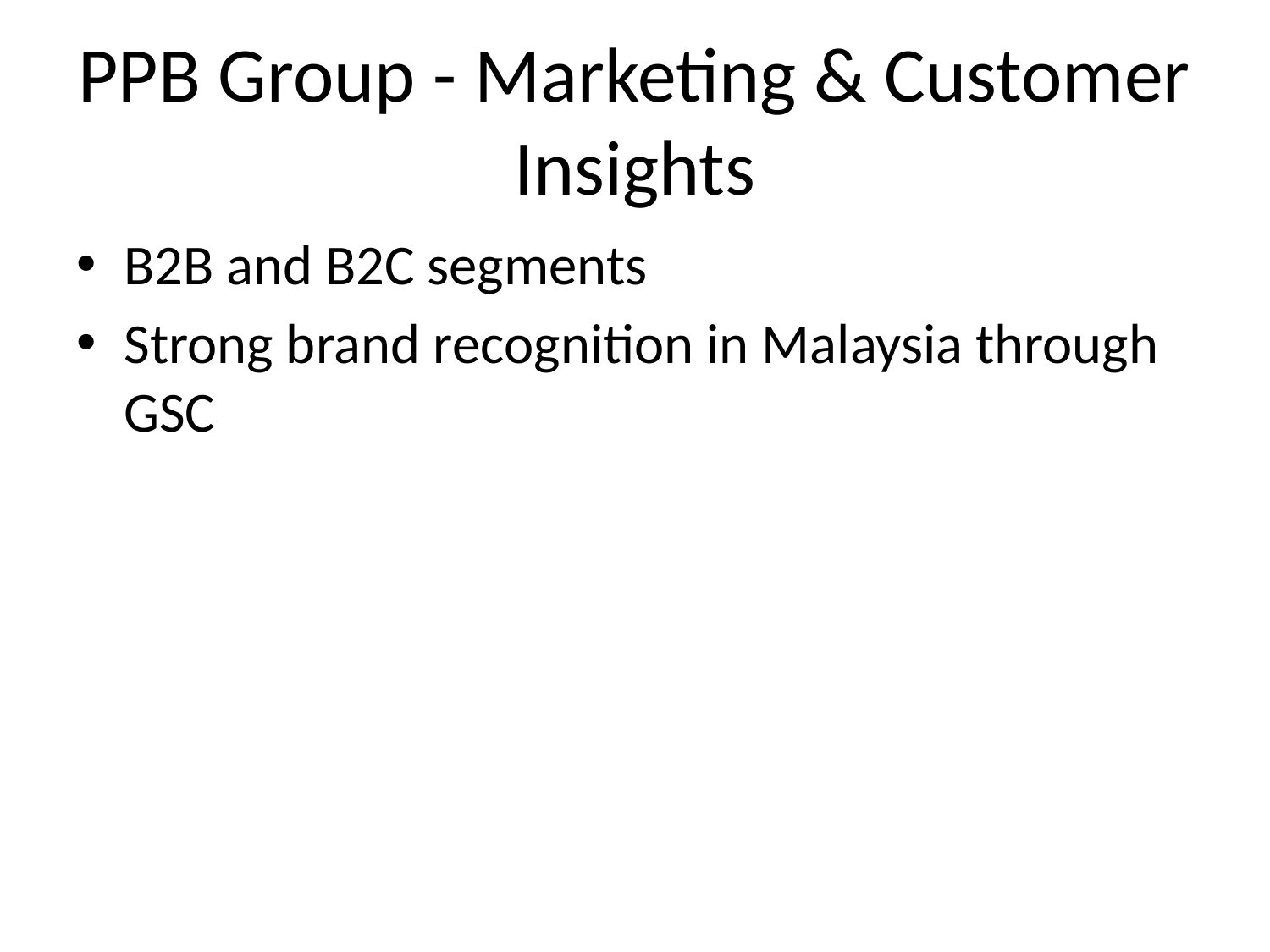

# PPB Group - Marketing & Customer Insights
B2B and B2C segments
Strong brand recognition in Malaysia through GSC